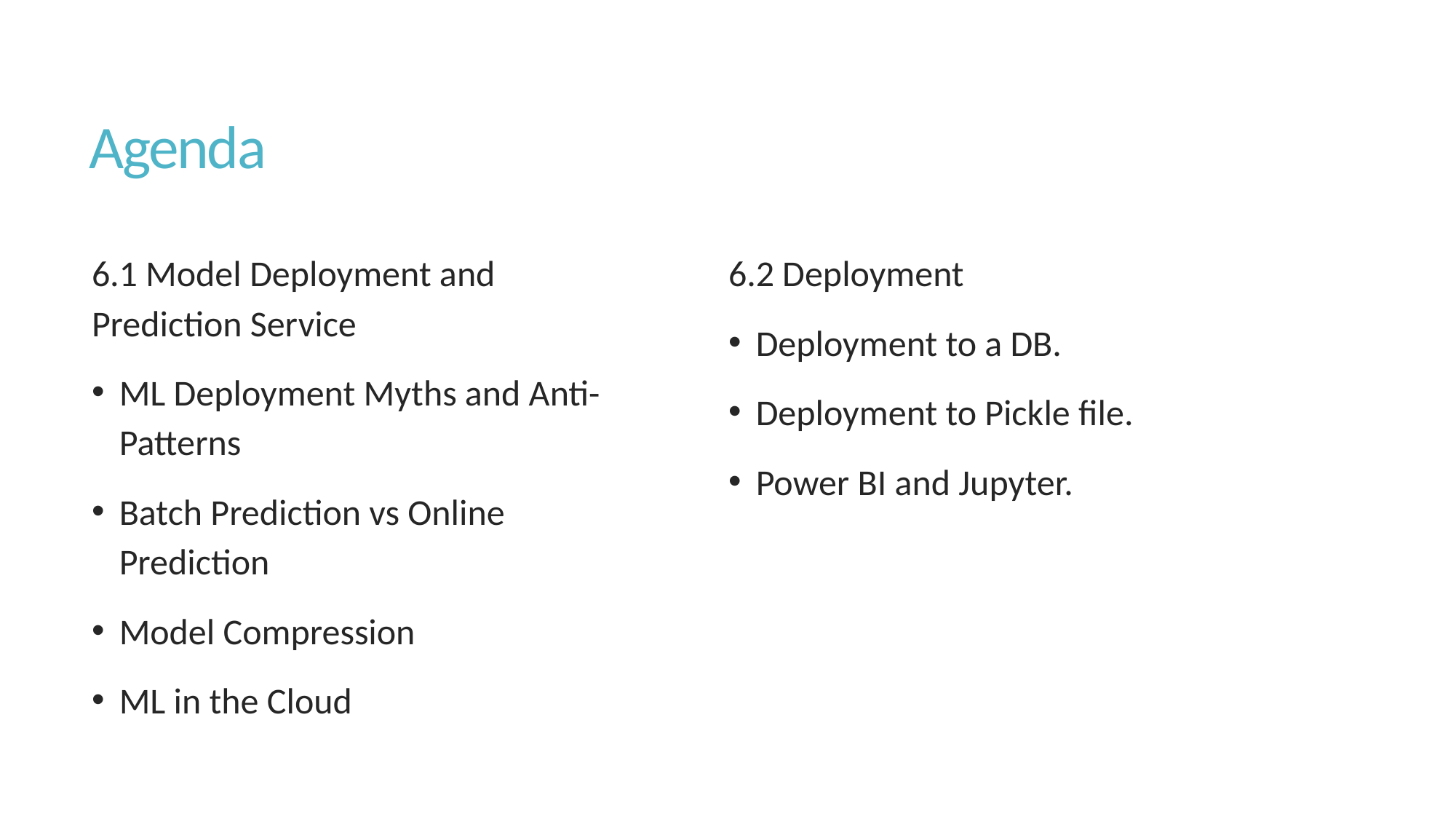

# Agenda
6.1 Model Deployment and Prediction Service
ML Deployment Myths and Anti-Patterns
Batch Prediction vs Online Prediction
Model Compression
ML in the Cloud
6.2 Deployment
Deployment to a DB.
Deployment to Pickle file.
Power BI and Jupyter.